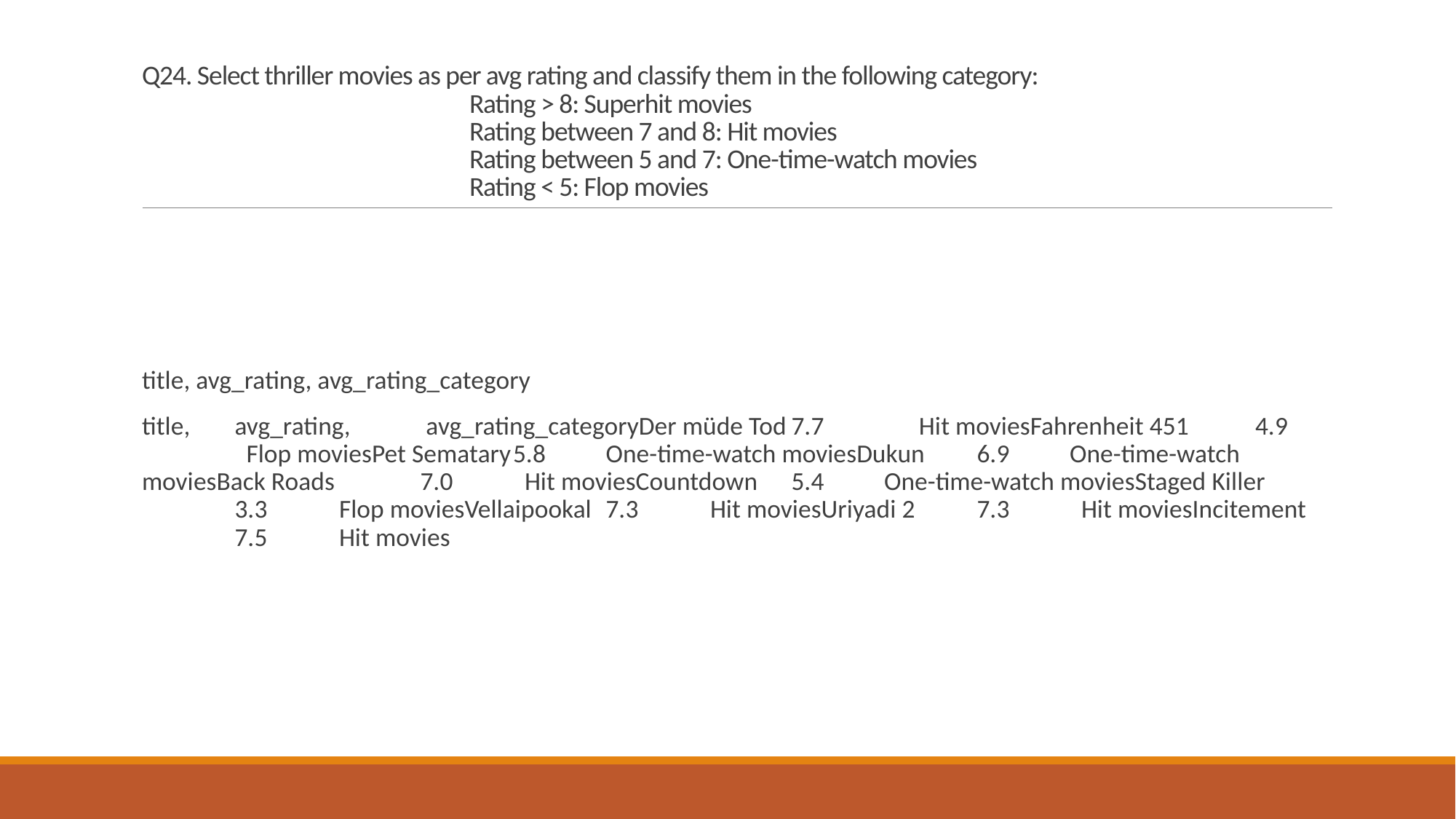

# Q24. Select thriller movies as per avg rating and classify them in the following category: Rating > 8: Superhit movies Rating between 7 and 8: Hit movies Rating between 5 and 7: One-time-watch movies Rating < 5: Flop movies

title, avg_rating, avg_rating_category
title, 				avg_rating,				 avg_rating_categoryDer müde Tod		7.7						      Hit moviesFahrenheit 451		4.9							  Flop moviesPet Sematary		5.8						One-time-watch moviesDukun				6.9						One-time-watch moviesBack Roads			7.0							  Hit moviesCountdown			5.4						One-time-watch moviesStaged Killer		3.3							  Flop moviesVellaipookal		7.3							  Hit moviesUriyadi 2			7.3							  Hit moviesIncitement			7.5							  Hit movies